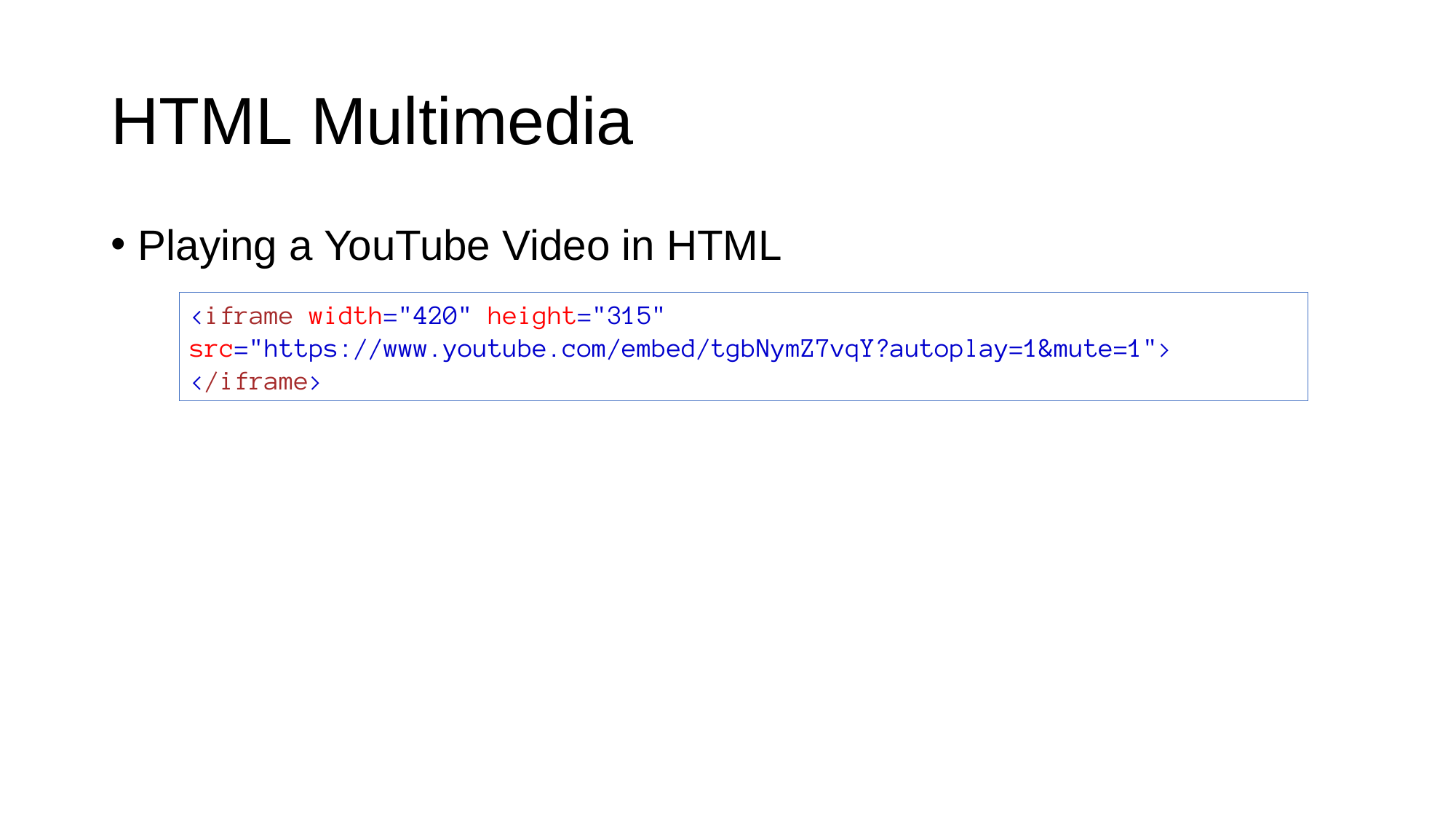

# HTML Multimedia
Playing a YouTube Video in HTML

<iframe width="420" height="315"
src="https://www.youtube.com/embed/tgbNymZ7vqY?autoplay=1&mute=1">
</iframe>